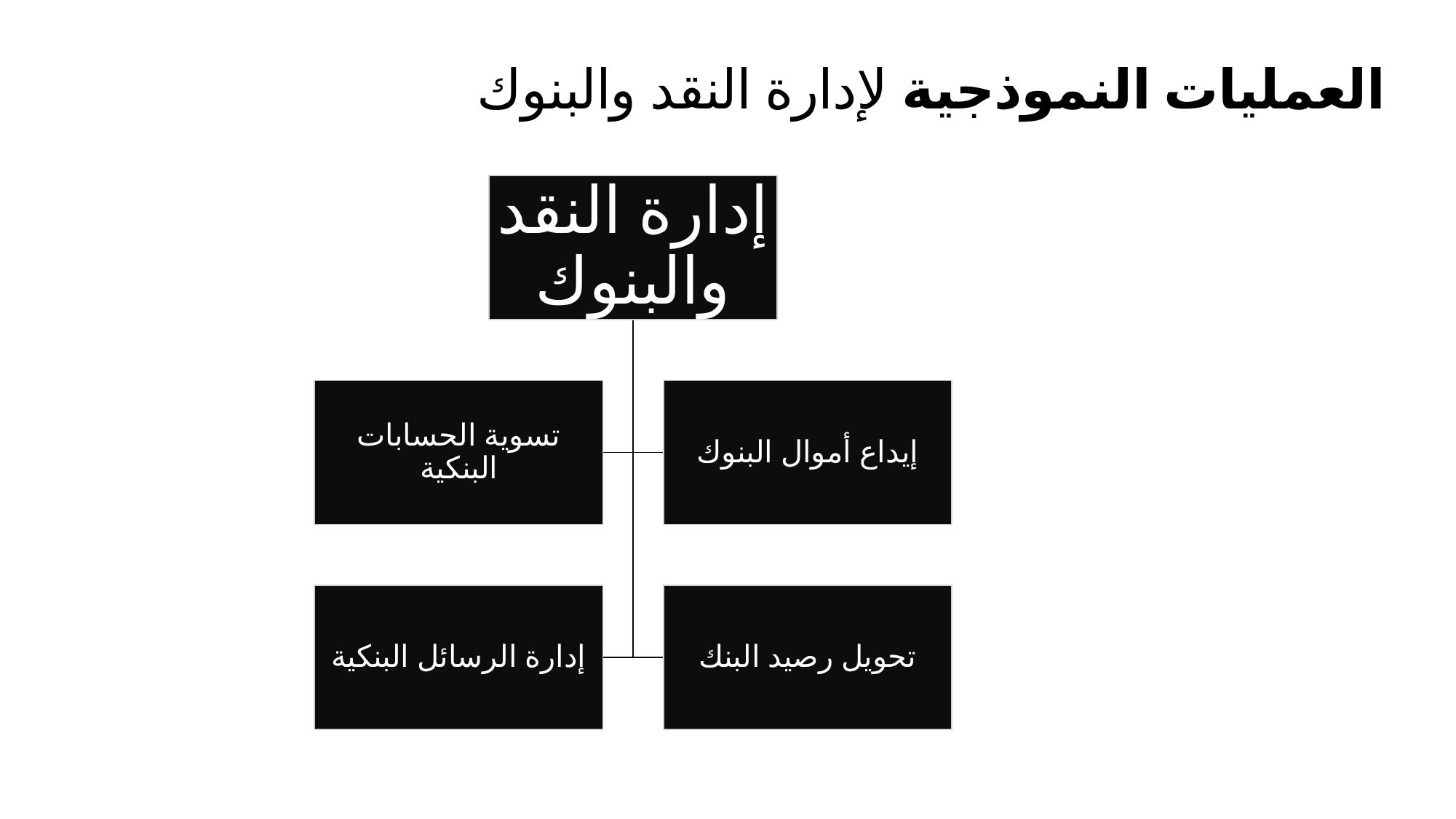

# العمليات النموذجية لإدارة النقد والبنوك
إدارة النقد والبنوك

إيداع أموال البنوك
تسوية الحسابات البنكية
تحويل رصيد البنك
إدارة الرسائل البنكية
دفتر الأستاذ العام